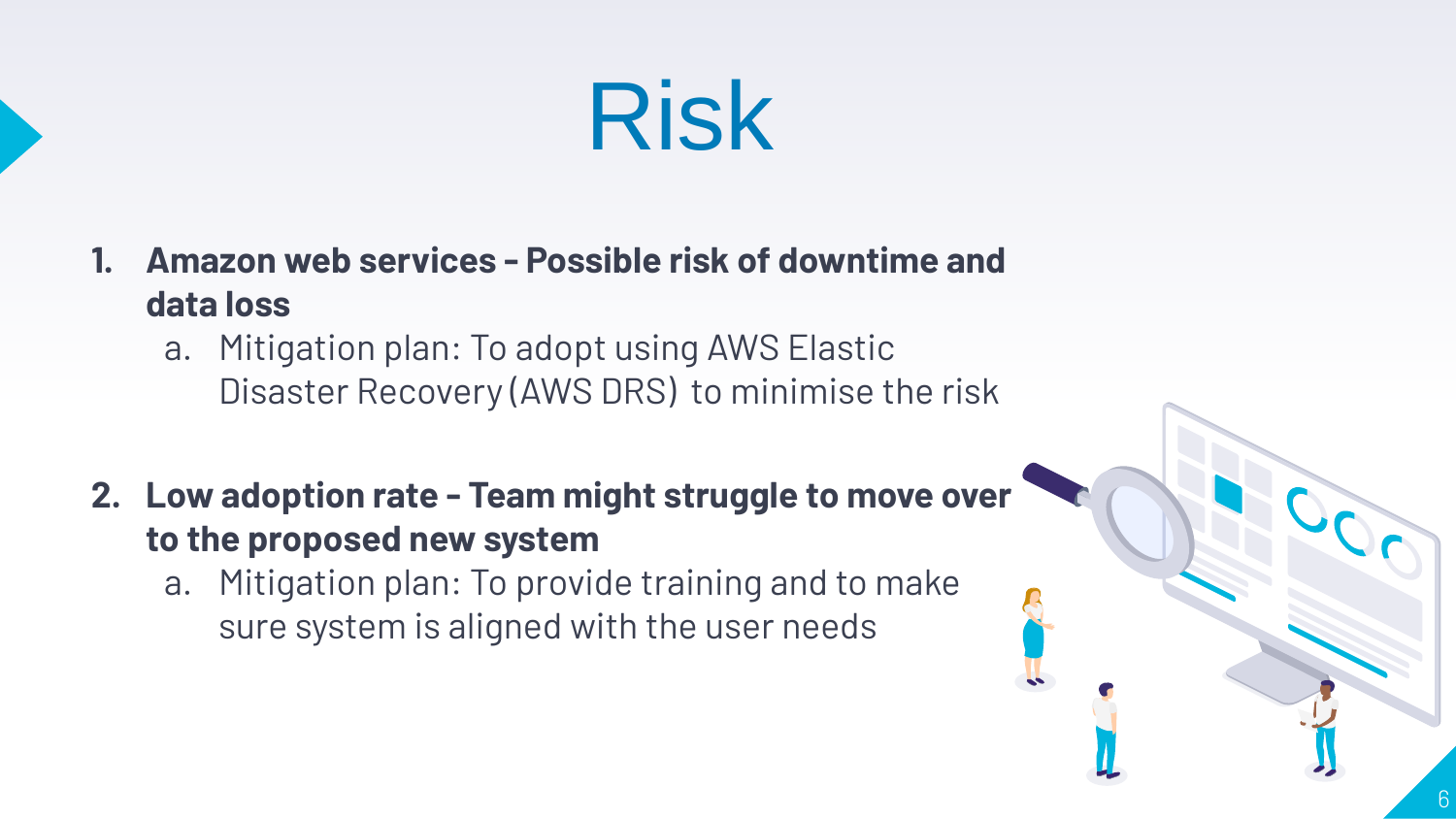

# Risk
Amazon web services - Possible risk of downtime and data loss
Mitigation plan: To adopt using AWS Elastic Disaster Recovery (AWS DRS)  to minimise the risk

Low adoption rate - Team might struggle to move over to the proposed new system
Mitigation plan: To provide training and to make sure system is aligned with the user needs

6